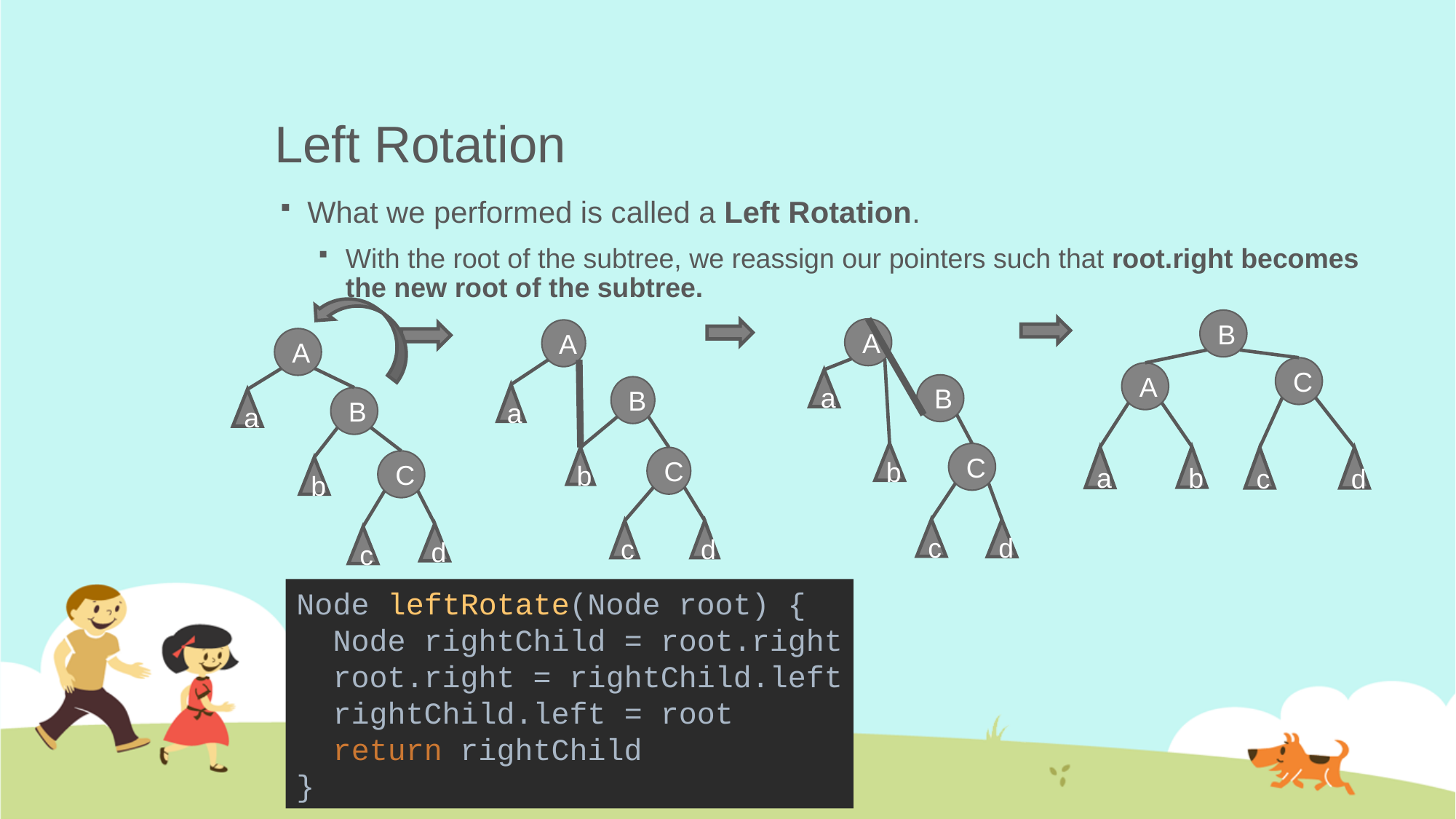

# Left Rotation
What we performed is called a Left Rotation.
With the root of the subtree, we reassign our pointers such that root.right becomes the new root of the subtree.

B

A
A

A
C
A
a
B
B
a
B
a
b
C
b
a
b
C
c
d
C
b
c
d
d
c
d
c
Node leftRotate(Node root) {
  Node rightChild = root.right
  root.right = rightChild.left
  rightChild.left = root
  return rightChild
}